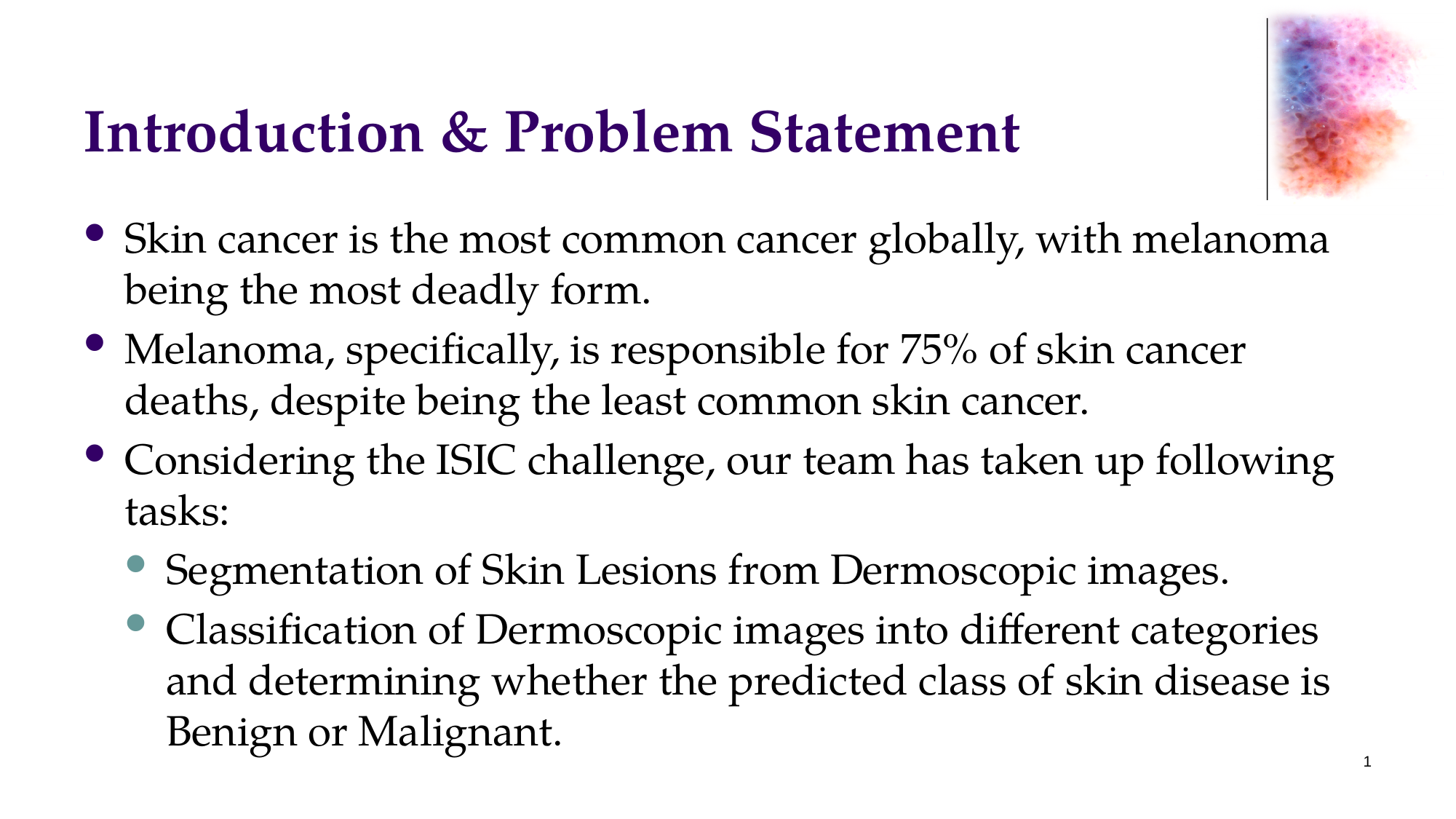

# Introduction & Problem Statement
Skin cancer is the most common cancer globally, with melanoma being the most deadly form.
Melanoma, specifically, is responsible for 75% of skin cancer deaths, despite being the least common skin cancer.
Considering the ISIC challenge, our team has taken up following tasks:
Segmentation of Skin Lesions from Dermoscopic images.
Classification of Dermoscopic images into different categories and determining whether the predicted class of skin disease is Benign or Malignant.

1